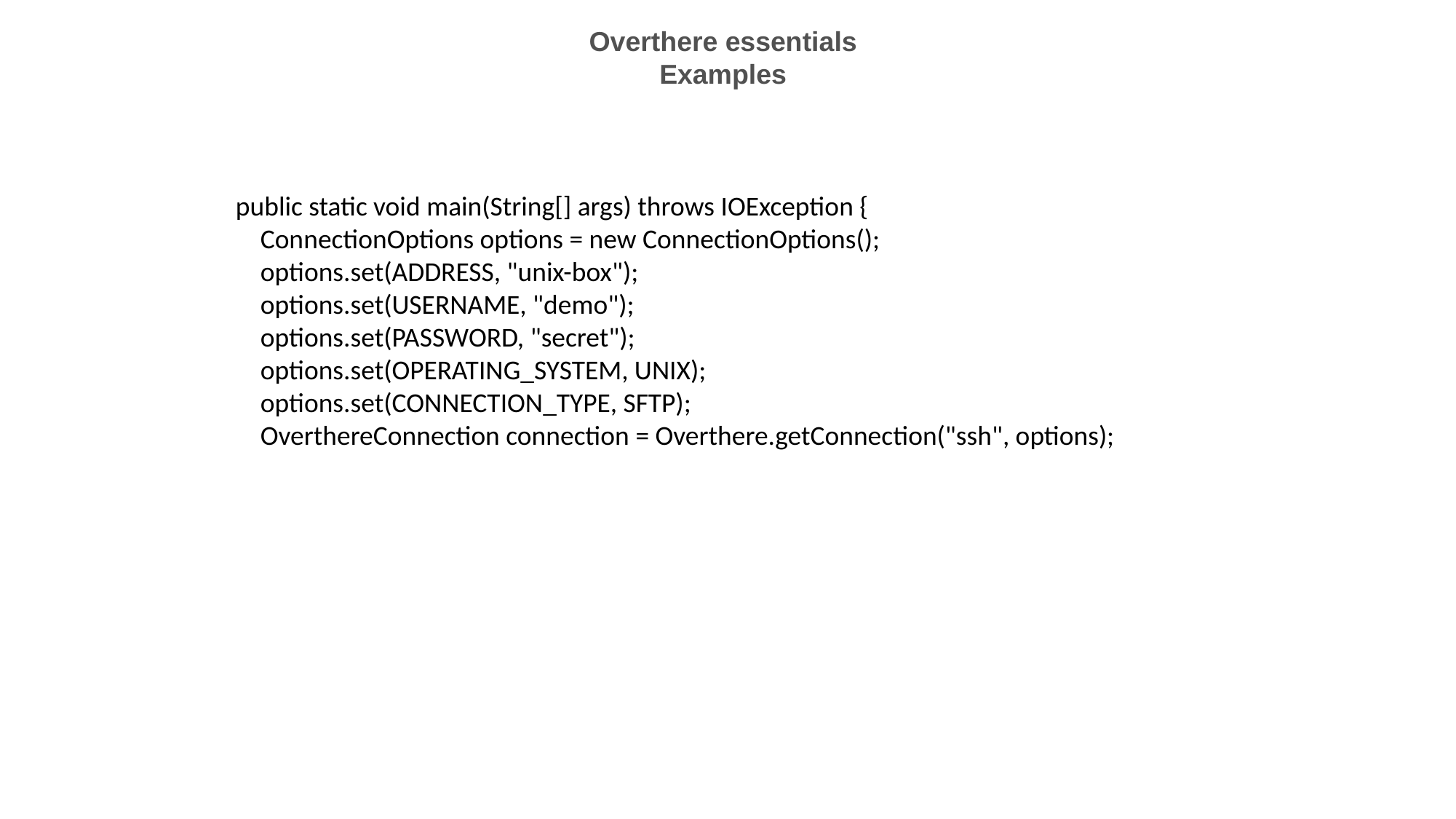

Overthere essentials
Examples
public static void main(String[] args) throws IOException {
    ConnectionOptions options = new ConnectionOptions();
    options.set(ADDRESS, "unix-box");
    options.set(USERNAME, "demo");
    options.set(PASSWORD, "secret");
    options.set(OPERATING_SYSTEM, UNIX);
    options.set(CONNECTION_TYPE, SFTP);
    OverthereConnection connection = Overthere.getConnection("ssh", options);